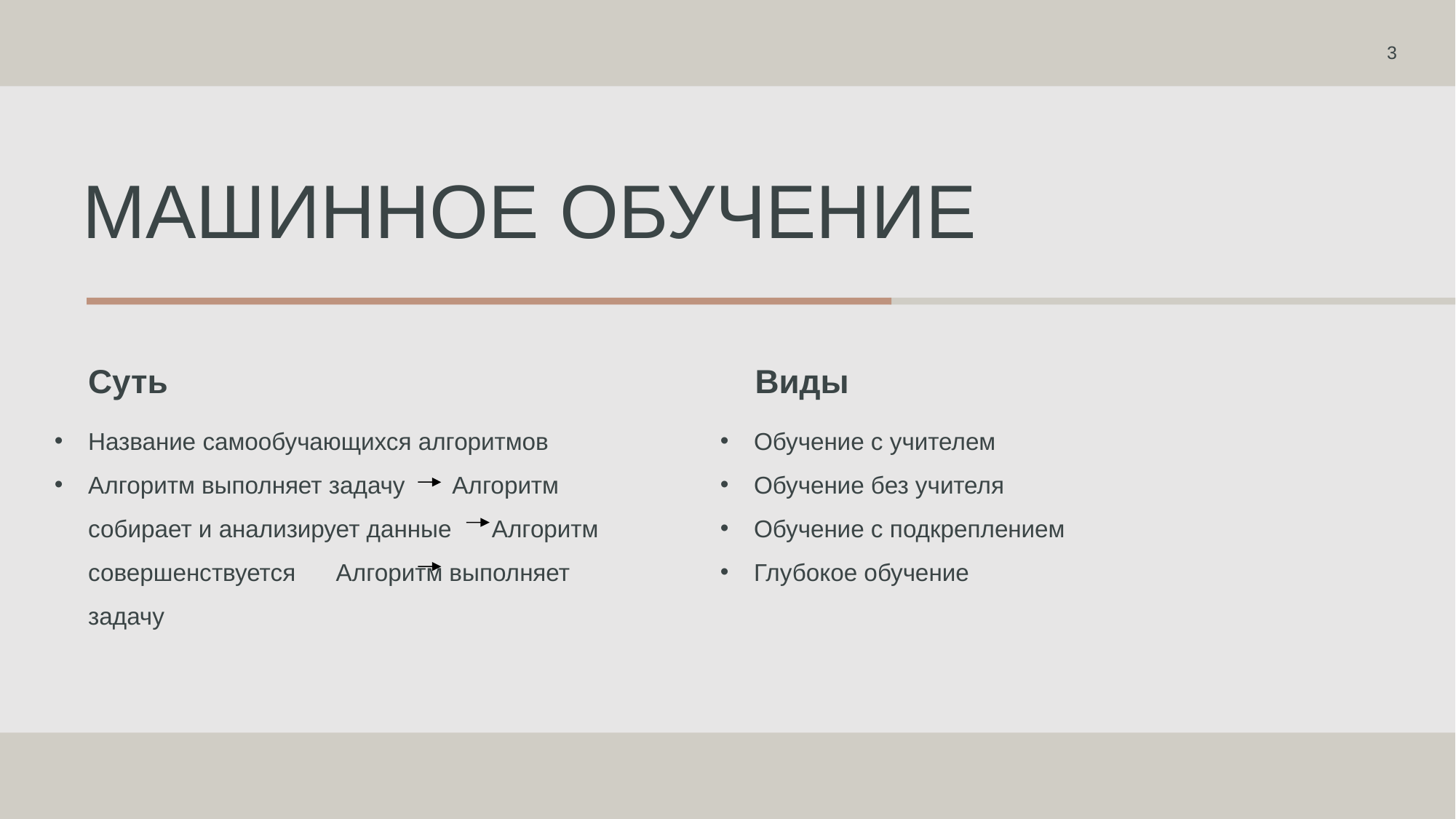

3
# Машинное обучение
Суть
Виды
Название самообучающихся алгоритмов
Алгоритм выполняет задачу       Алгоритм собирает и анализирует данные      Алгоритм совершенствуется      Алгоритм выполняет задачу
Обучение с учителем
Обучение без учителя
Обучение с подкреплением
Глубокое обучение